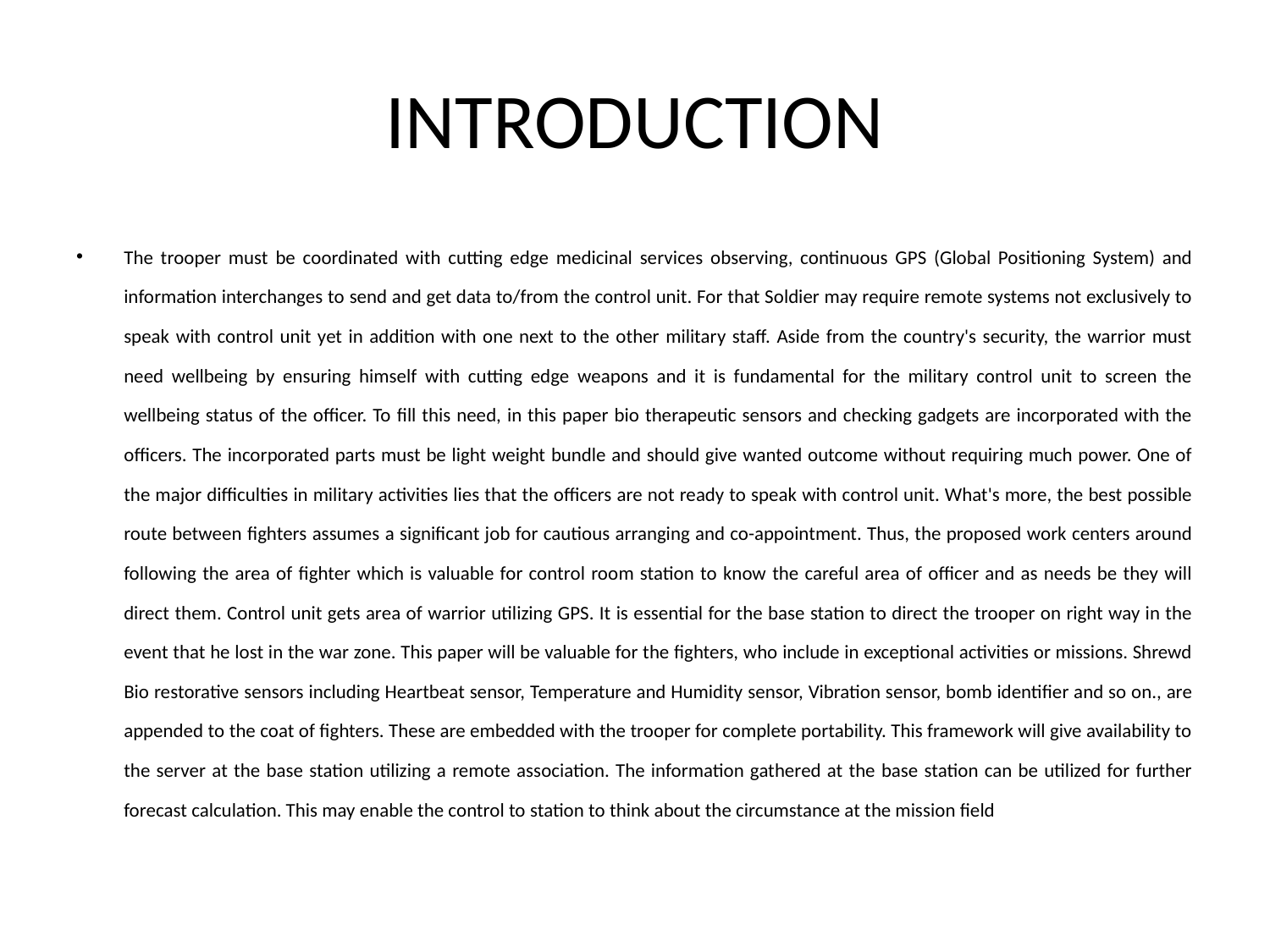

# INTRODUCTION
The trooper must be coordinated with cutting edge medicinal services observing, continuous GPS (Global Positioning System) and information interchanges to send and get data to/from the control unit. For that Soldier may require remote systems not exclusively to speak with control unit yet in addition with one next to the other military staff. Aside from the country's security, the warrior must need wellbeing by ensuring himself with cutting edge weapons and it is fundamental for the military control unit to screen the wellbeing status of the officer. To fill this need, in this paper bio therapeutic sensors and checking gadgets are incorporated with the officers. The incorporated parts must be light weight bundle and should give wanted outcome without requiring much power. One of the major difficulties in military activities lies that the officers are not ready to speak with control unit. What's more, the best possible route between fighters assumes a significant job for cautious arranging and co-appointment. Thus, the proposed work centers around following the area of fighter which is valuable for control room station to know the careful area of officer and as needs be they will direct them. Control unit gets area of warrior utilizing GPS. It is essential for the base station to direct the trooper on right way in the event that he lost in the war zone. This paper will be valuable for the fighters, who include in exceptional activities or missions. Shrewd Bio restorative sensors including Heartbeat sensor, Temperature and Humidity sensor, Vibration sensor, bomb identifier and so on., are appended to the coat of fighters. These are embedded with the trooper for complete portability. This framework will give availability to the server at the base station utilizing a remote association. The information gathered at the base station can be utilized for further forecast calculation. This may enable the control to station to think about the circumstance at the mission field